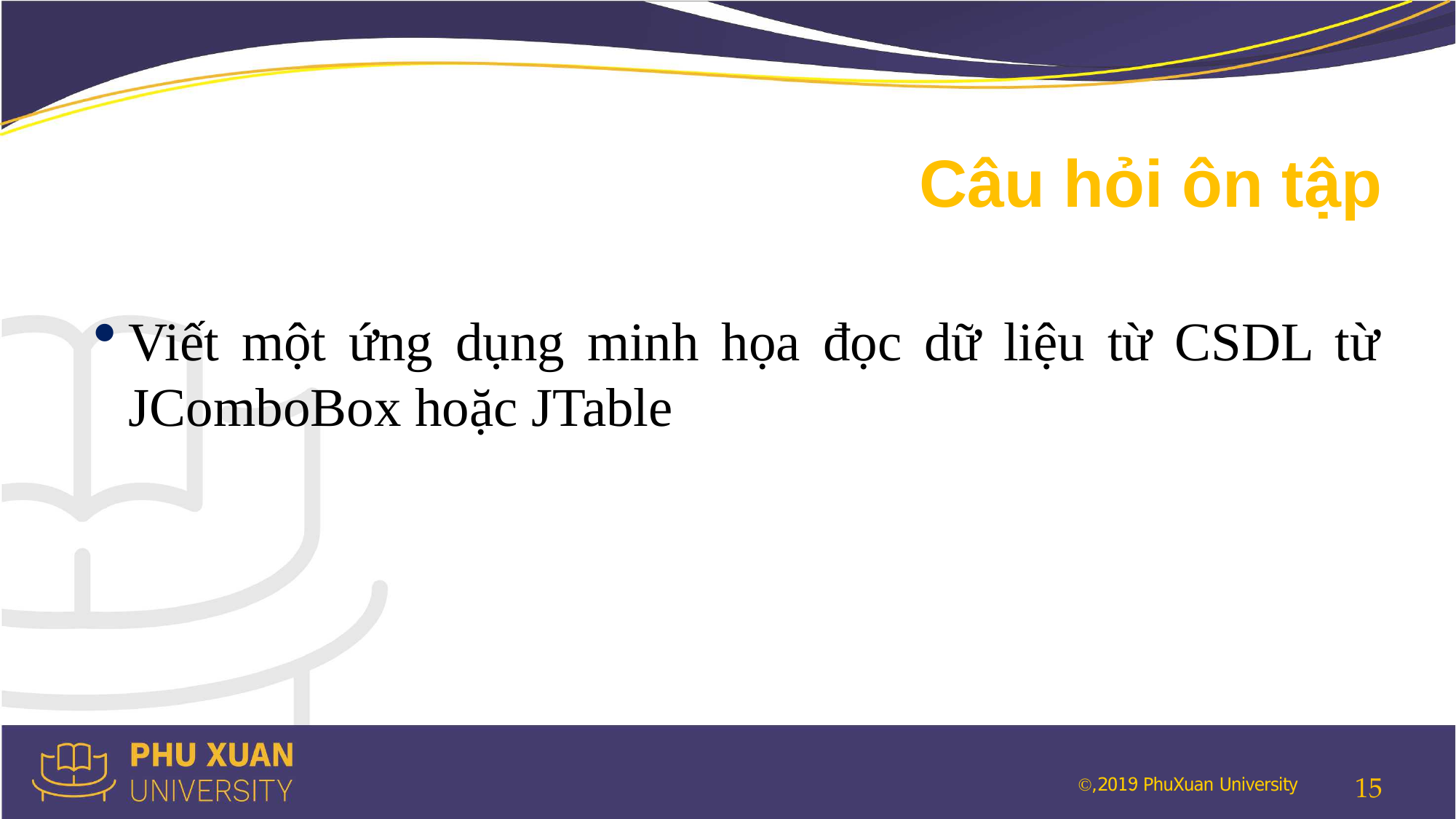

# Câu hỏi ôn tập

Viết một ứng dụng minh họa đọc dữ liệu từ CSDL từ JComboBox hoặc JTable
15